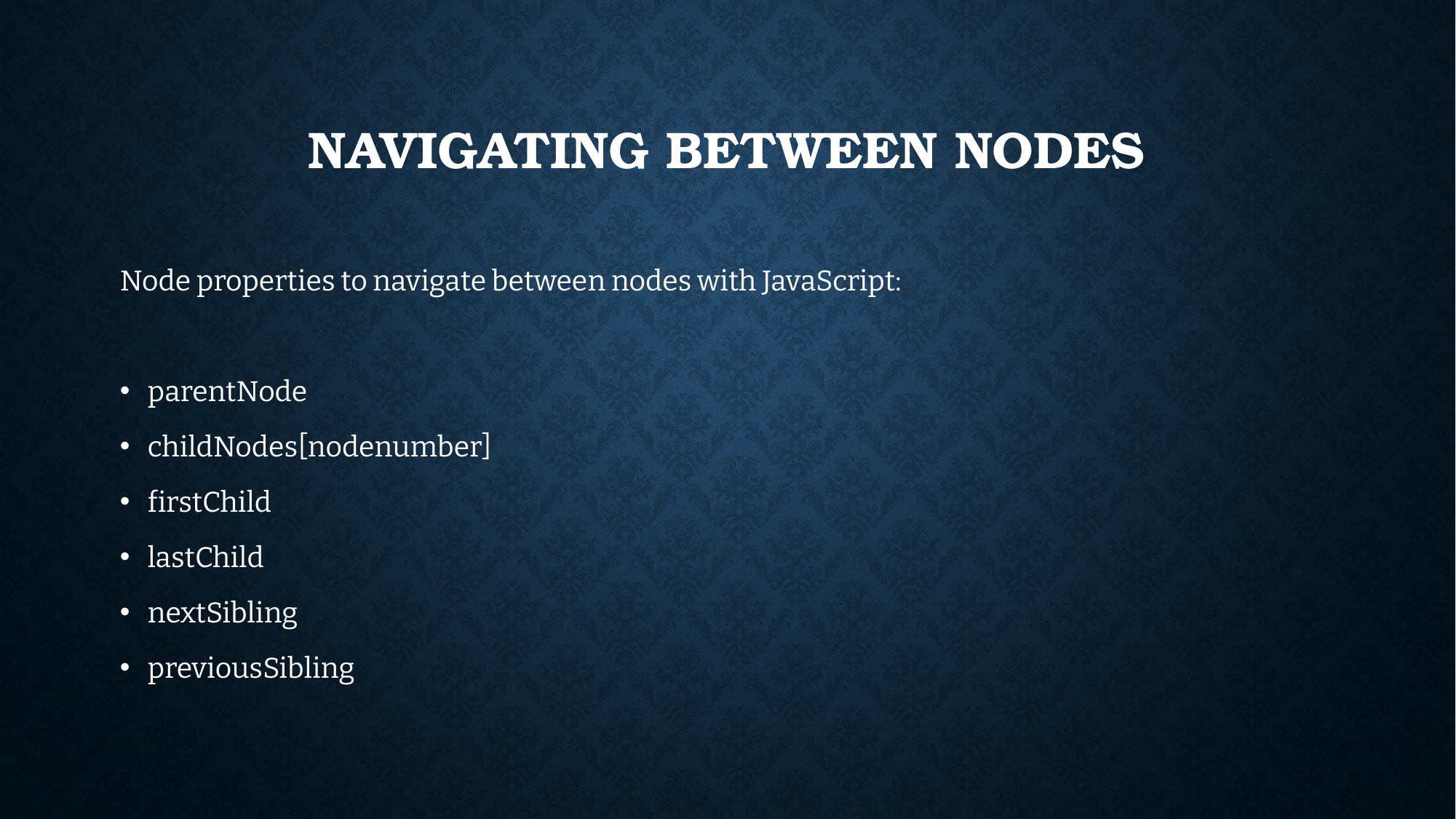

# Navigating Between Nodes
Node properties to navigate between nodes with JavaScript:

parentNode
childNodes[nodenumber]
firstChild
lastChild
nextSibling
previousSibling